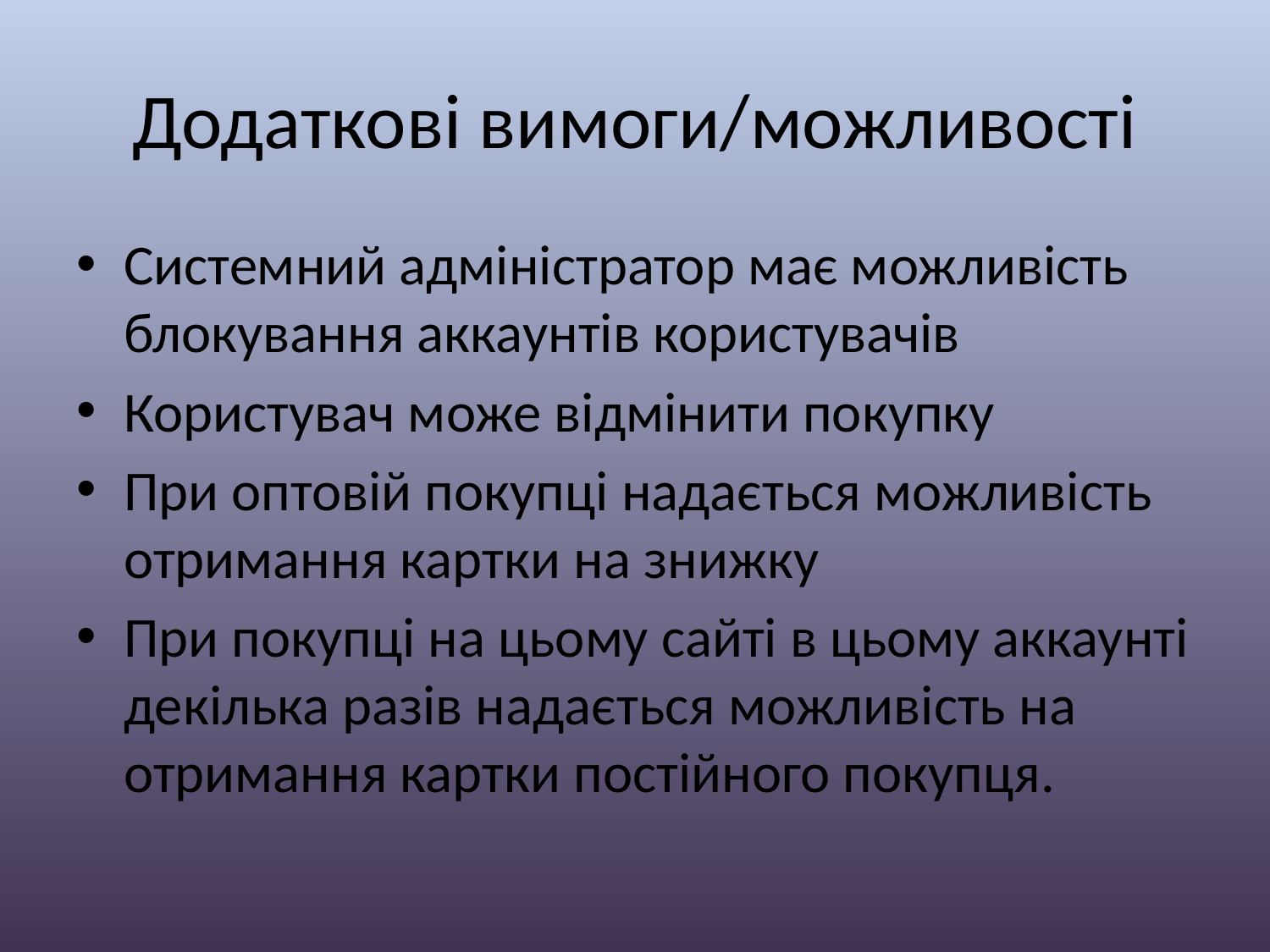

# Додаткові вимоги/можливості
Системний адміністратор має можливість блокування аккаунтів користувачів
Користувач може відмінити покупку
При оптовій покупці надається можливість отримання картки на знижку
При покупці на цьому сайті в цьому аккаунті декілька разів надається можливість на отримання картки постійного покупця.